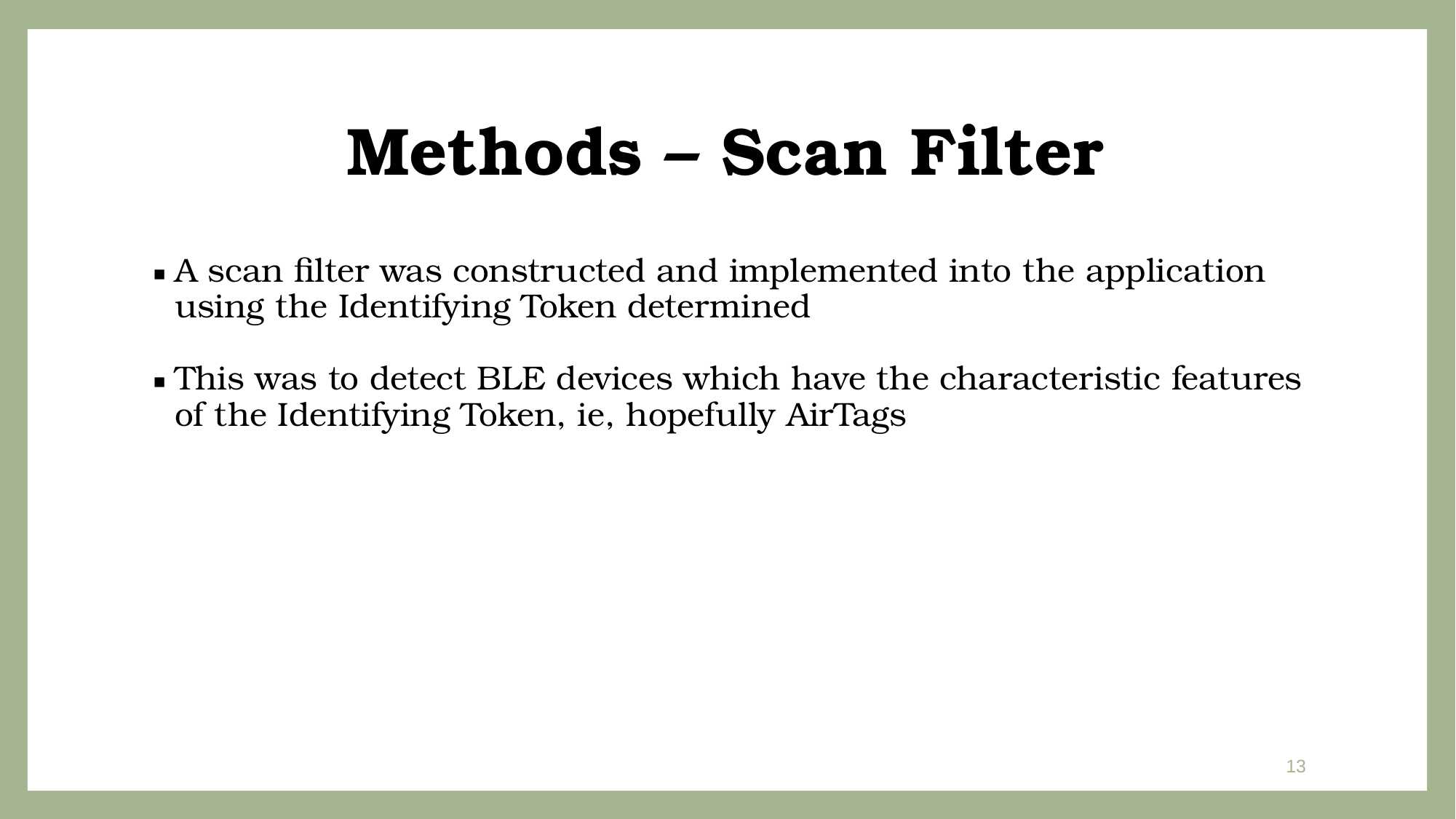

# Methods – Scan Filter
A scan filter was constructed and implemented into the application using the Identifying Token determined

This was to detect BLE devices which have the characteristic features of the Identifying Token, ie, hopefully AirTags

13